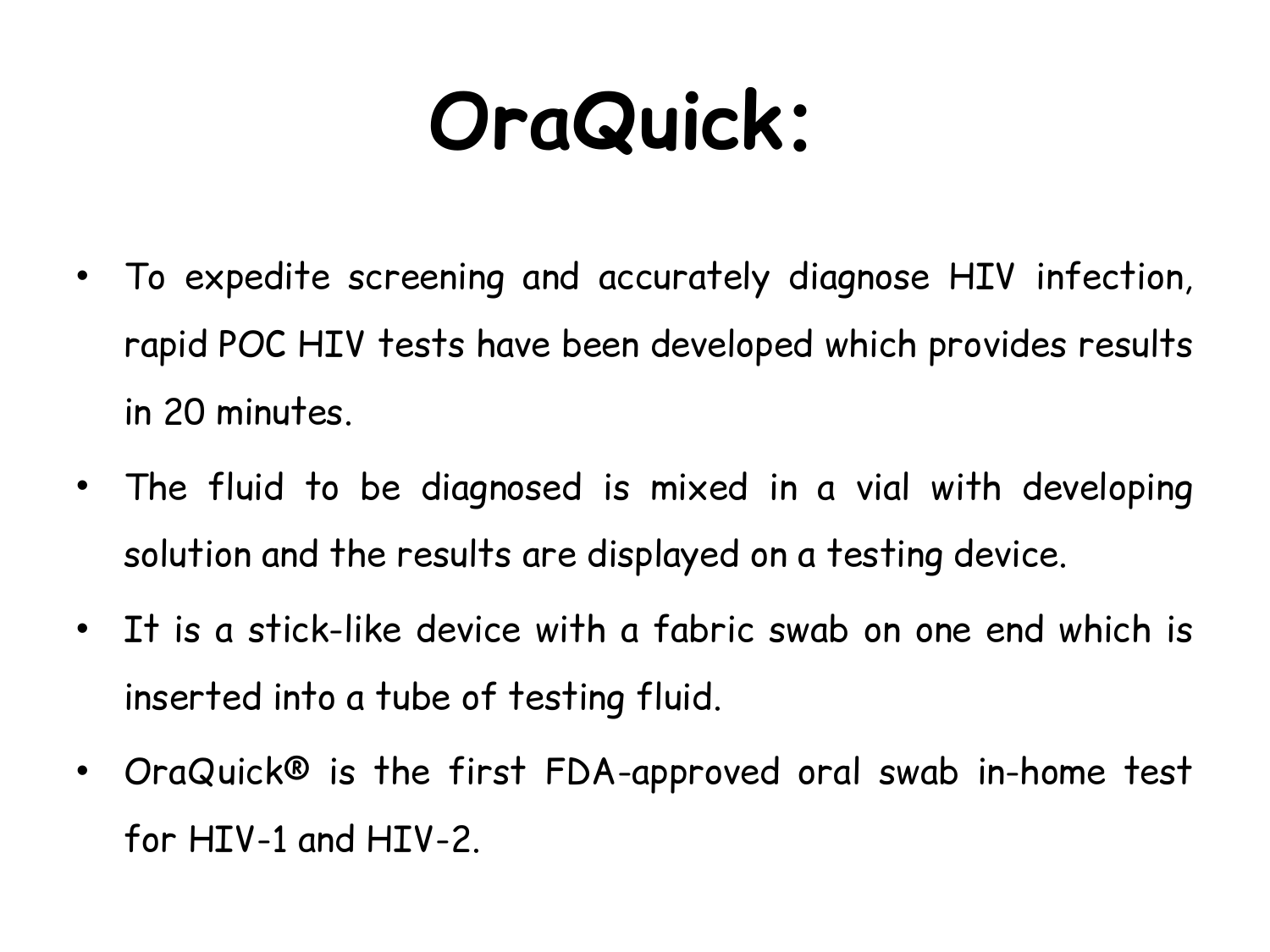

# OraQuick:
To expedite screening and accurately diagnose HIV infection, rapid POC HIV tests have been developed which provides results in 20 minutes.
The fluid to be diagnosed is mixed in a vial with developing solution and the results are displayed on a testing device.
It is a stick-like device with a fabric swab on one end which is inserted into a tube of testing fluid.
OraQuick® is the first FDA-approved oral swab in-home test for HIV-1 and HIV-2.